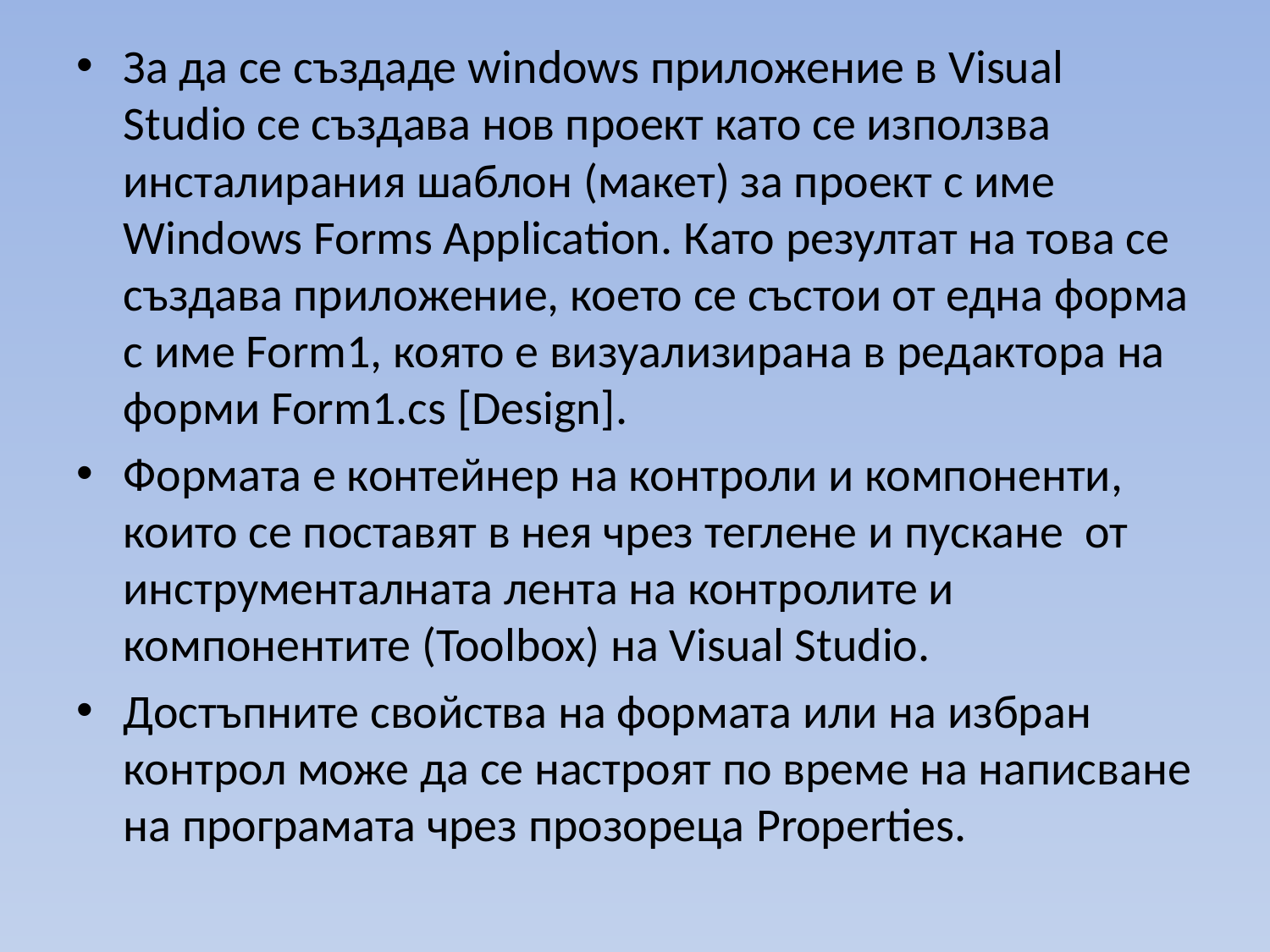

За да се създаде windows приложение в Visual Studio се създава нов проект като се използва инсталирания шаблон (макет) за проект с име Windows Forms Application. Като резултат на това се създава приложение, което се състои от една форма с име Form1, която е визуализирана в редактора на форми Form1.cs [Design].
Формата е контейнер на контроли и компоненти, които се поставят в нея чрез теглене и пускане  от инструменталната лента на контролите и компонентите (Toolbox) на Visual Studio.
Достъпните свойства на формата или на избран контрол може да се настроят по време на написване на програмата чрез прозореца Properties.